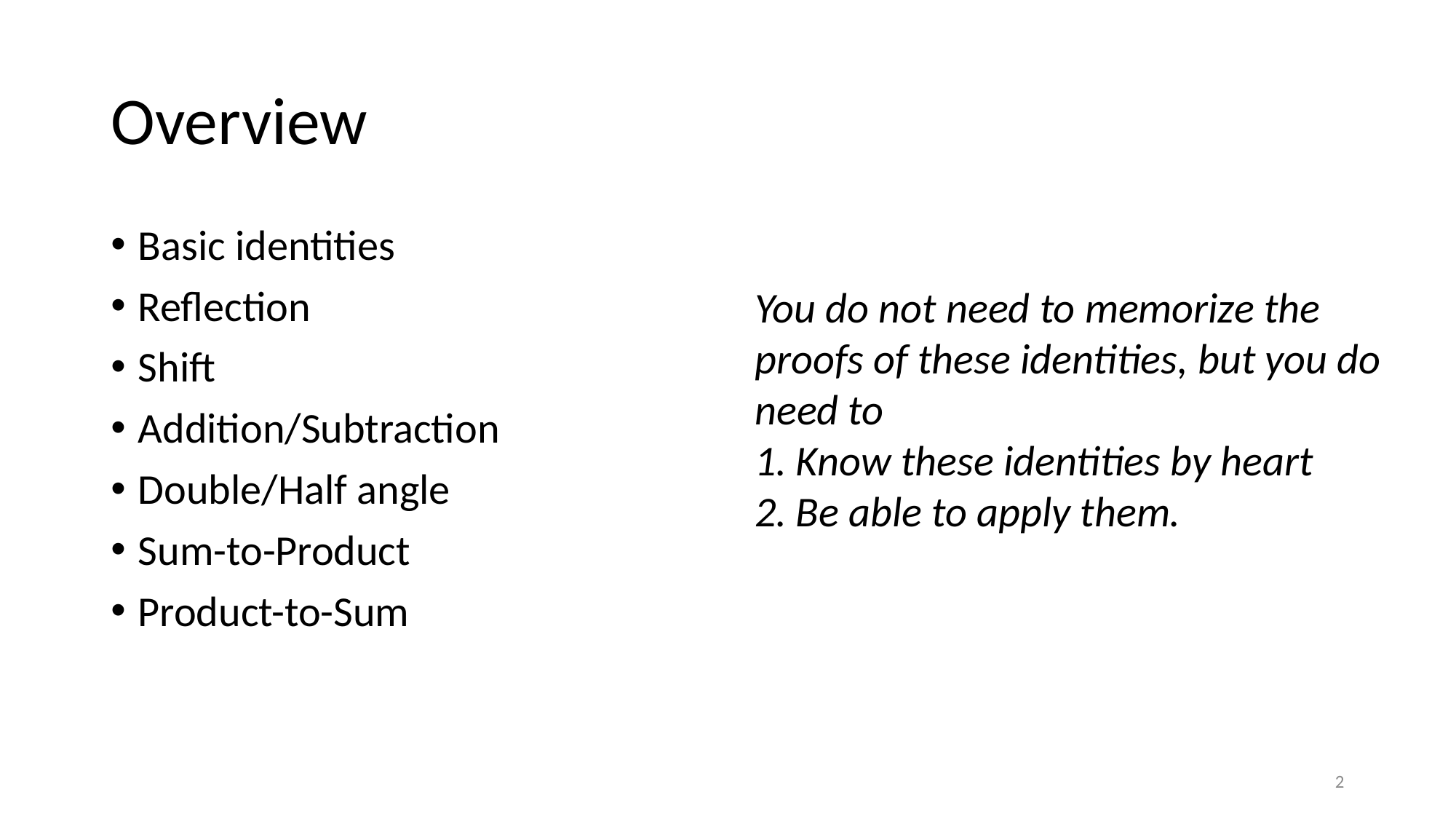

# Overview
Basic identities
Reflection
Shift
Addition/Subtraction
Double/Half angle
Sum-to-Product
Product-to-Sum
You do not need to memorize the proofs of these identities, but you do need to
Know these identities by heart
Be able to apply them.
2